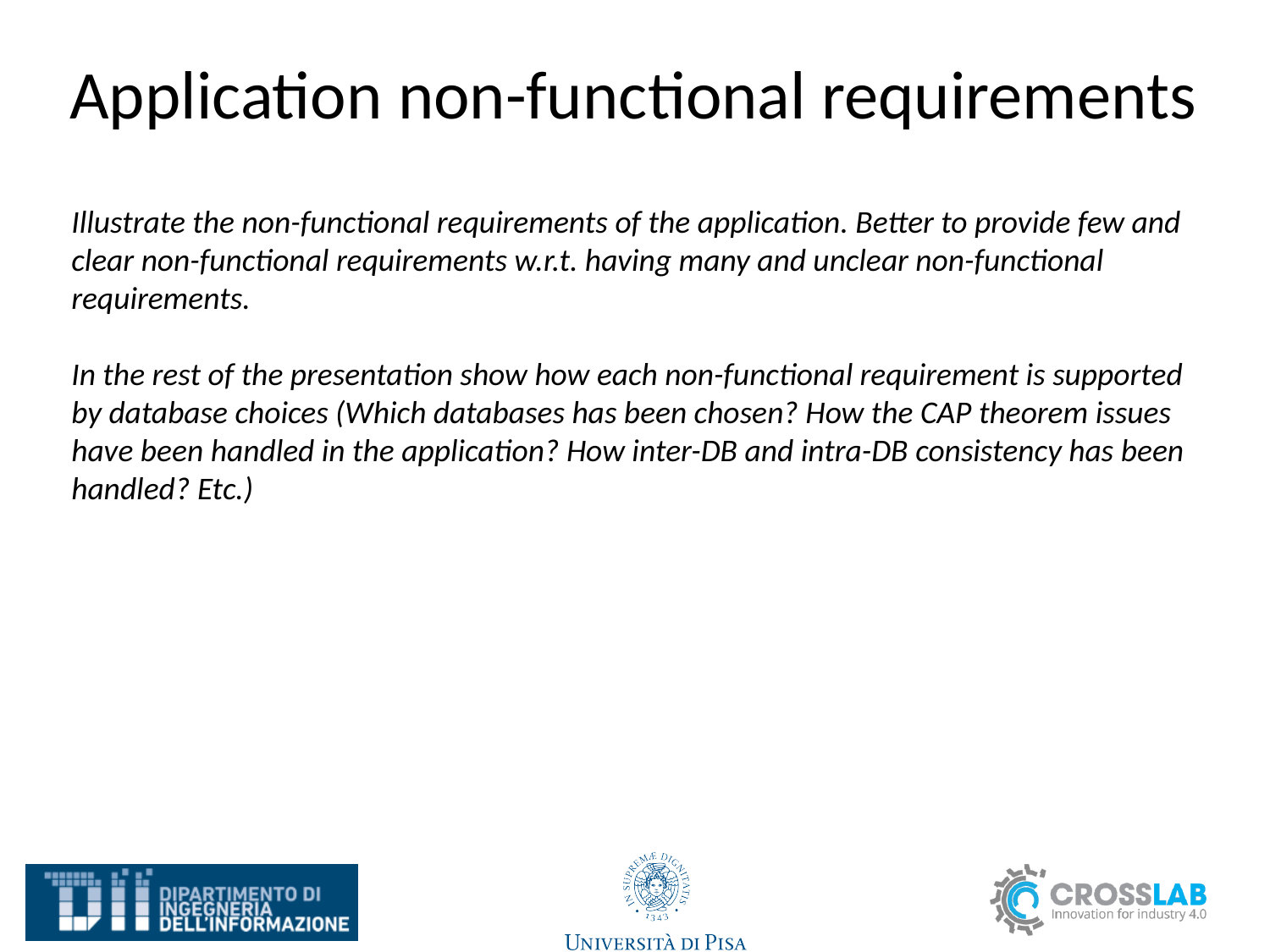

# Application non-functional requirements
Illustrate the non-functional requirements of the application. Better to provide few and clear non-functional requirements w.r.t. having many and unclear non-functional requirements.

In the rest of the presentation show how each non-functional requirement is supported by database choices (Which databases has been chosen? How the CAP theorem issues have been handled in the application? How inter-DB and intra-DB consistency has been handled? Etc.)